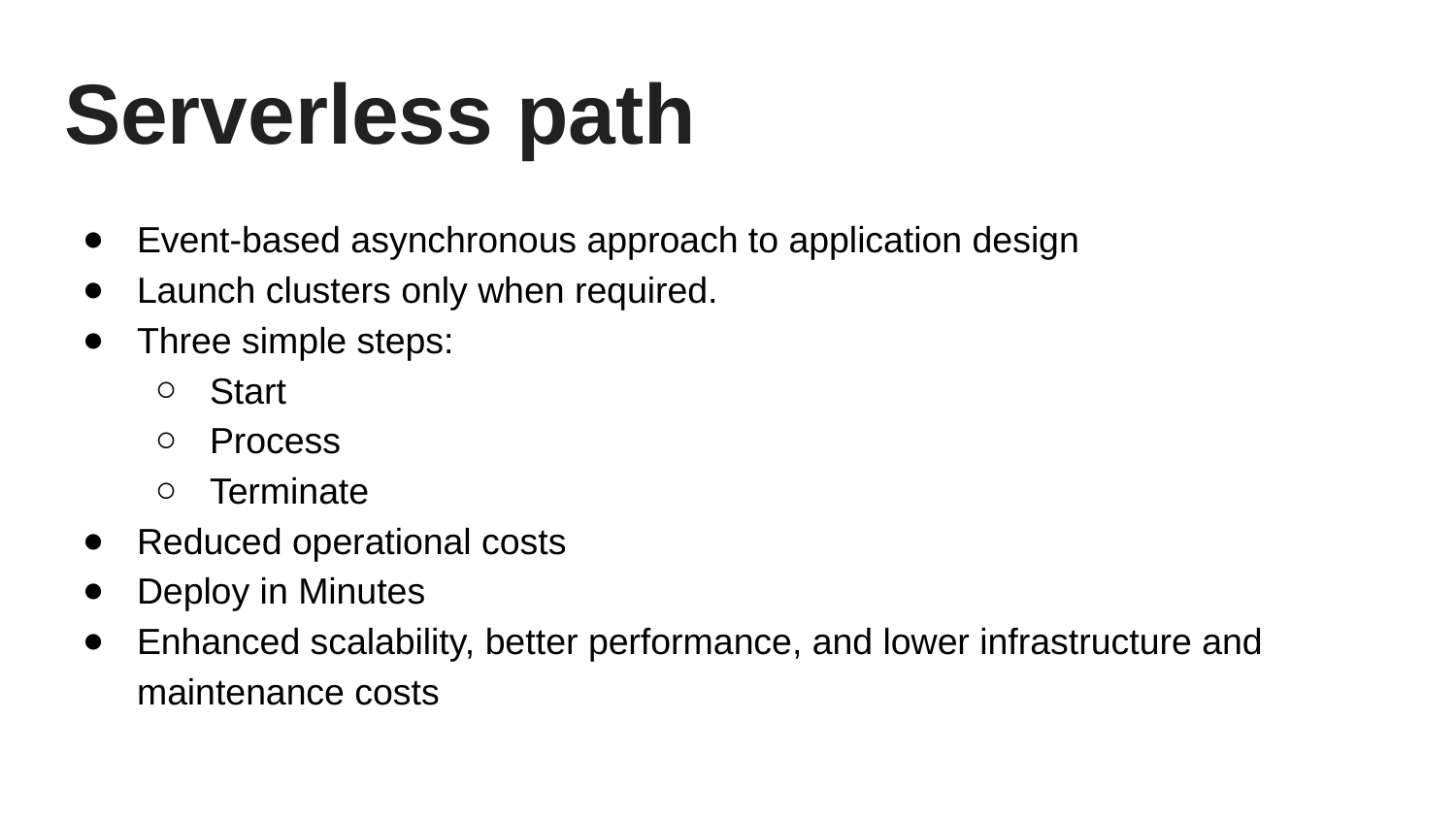

# Serverless path
Event-based asynchronous approach to application design
Launch clusters only when required.
Three simple steps:
Start
Process
Terminate
Reduced operational costs
Deploy in Minutes
Enhanced scalability, better performance, and lower infrastructure and maintenance costs